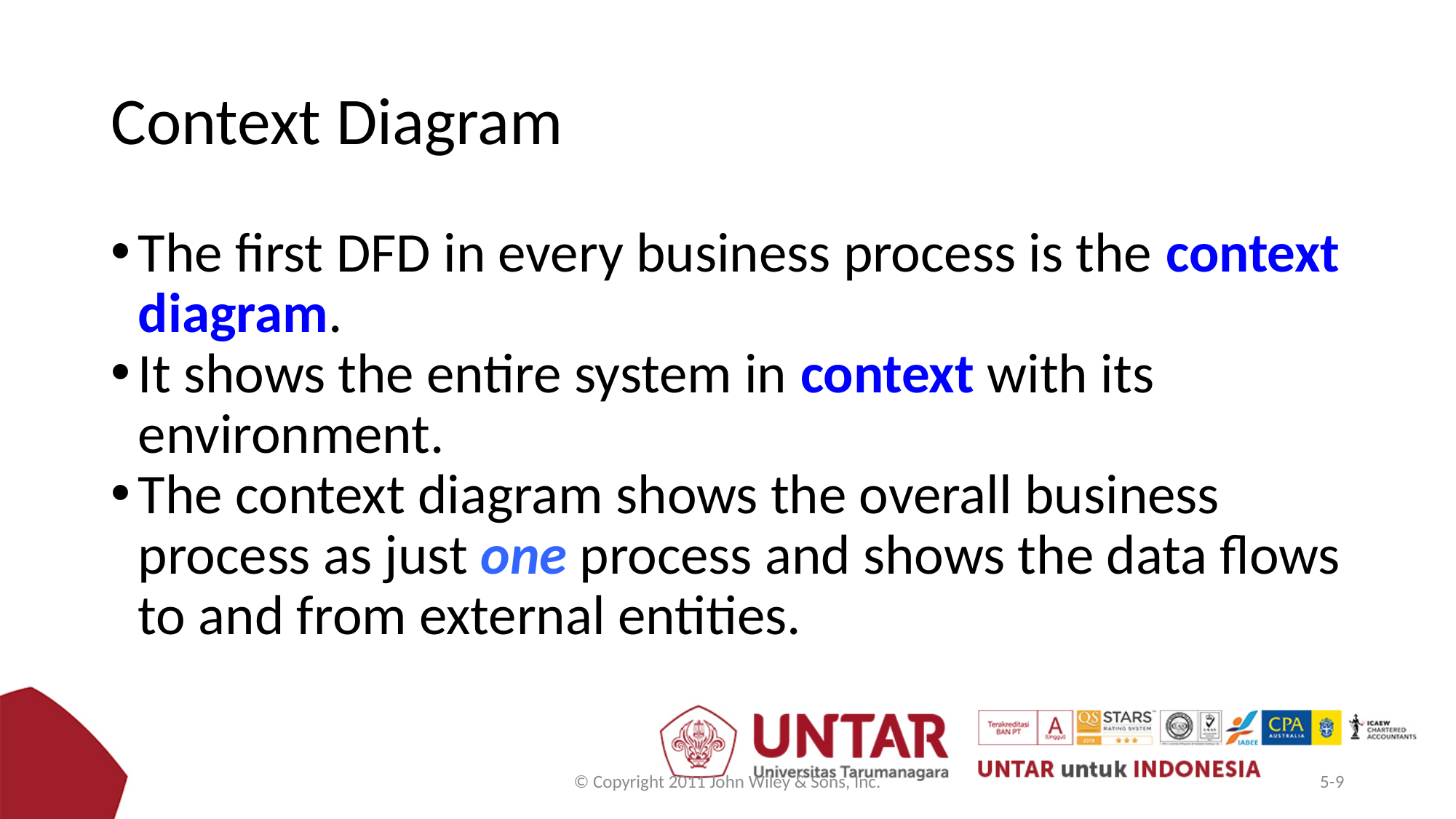

# Context Diagram
The first DFD in every business process is the context diagram.
It shows the entire system in context with its environment.
The context diagram shows the overall business process as just one process and shows the data flows to and from external entities.

© Copyright 2011 John Wiley & Sons, Inc.
5-9